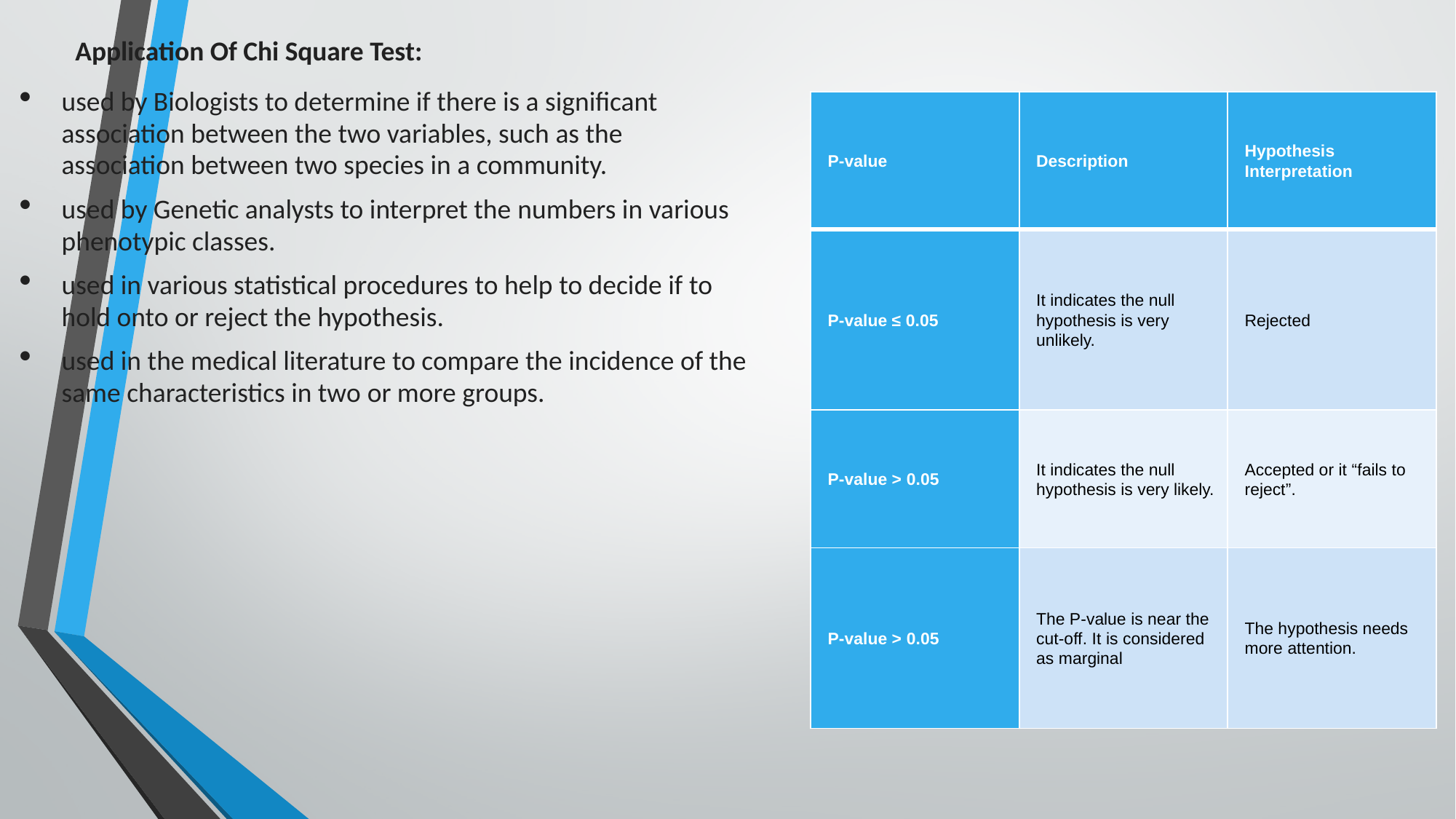

Application Of Chi Square Test:
used by Biologists to determine if there is a significant association between the two variables, such as the association between two species in a community.
used by Genetic analysts to interpret the numbers in various phenotypic classes.
used in various statistical procedures to help to decide if to hold onto or reject the hypothesis.
used in the medical literature to compare the incidence of the same characteristics in two or more groups.

| P-value | Description | Hypothesis Interpretation |
| --- | --- | --- |
| P-value ≤ 0.05 | It indicates the null hypothesis is very unlikely. | Rejected |
| P-value > 0.05 | It indicates the null hypothesis is very likely. | Accepted or it “fails to reject”. |
| P-value > 0.05 | The P-value is near the cut-off. It is considered as marginal | The hypothesis needs more attention. |